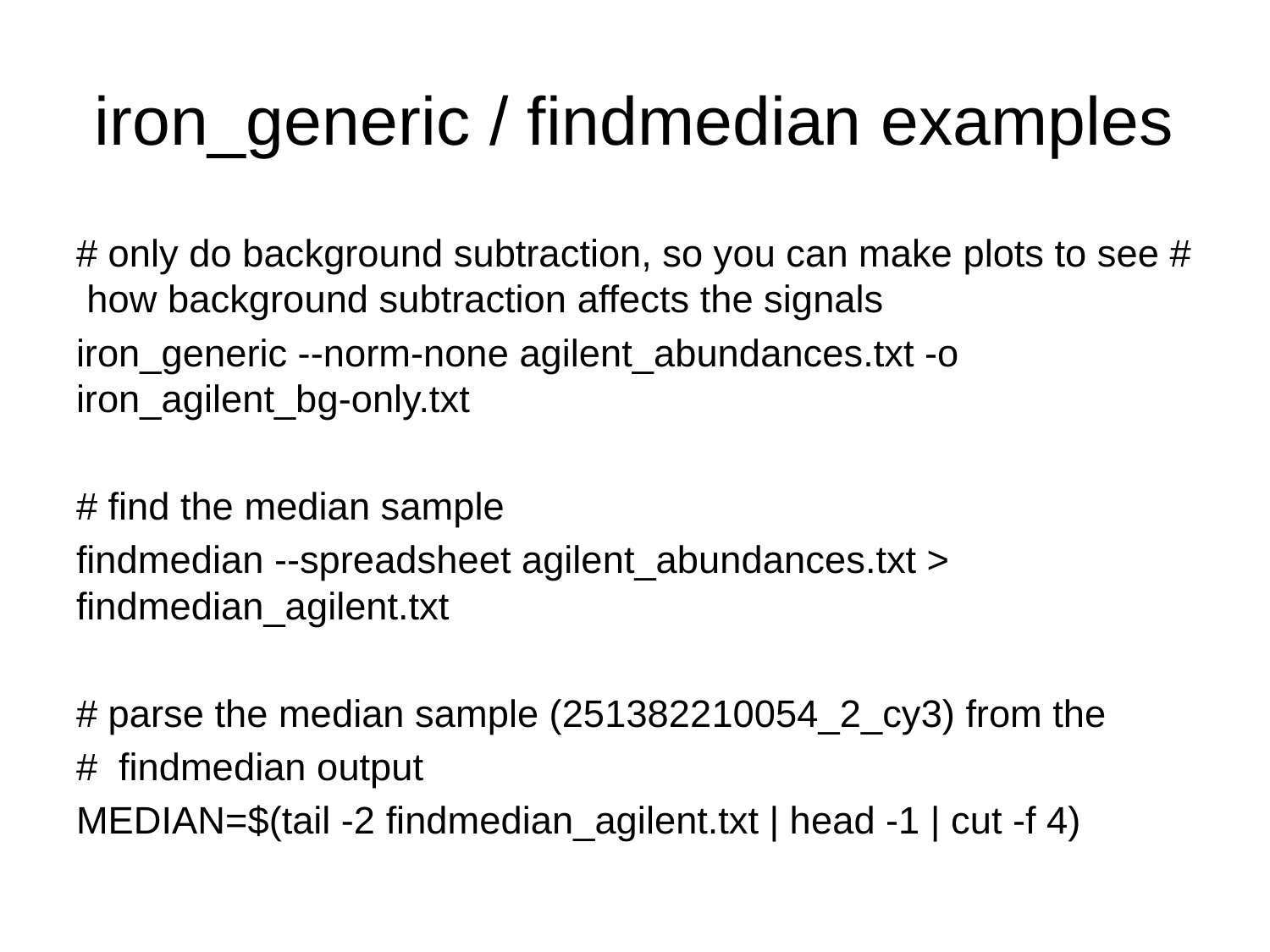

# iron_generic / findmedian examples
# only do background subtraction, so you can make plots to see #  how background subtraction affects the signals
iron_generic --norm-none agilent_abundances.txt -o iron_agilent_bg-only.txt

# find the median sample
findmedian --spreadsheet agilent_abundances.txt > findmedian_agilent.txt

# parse the median sample (251382210054_2_cy3) from the
#  findmedian output
MEDIAN=$(tail -2 findmedian_agilent.txt | head -1 | cut -f 4)